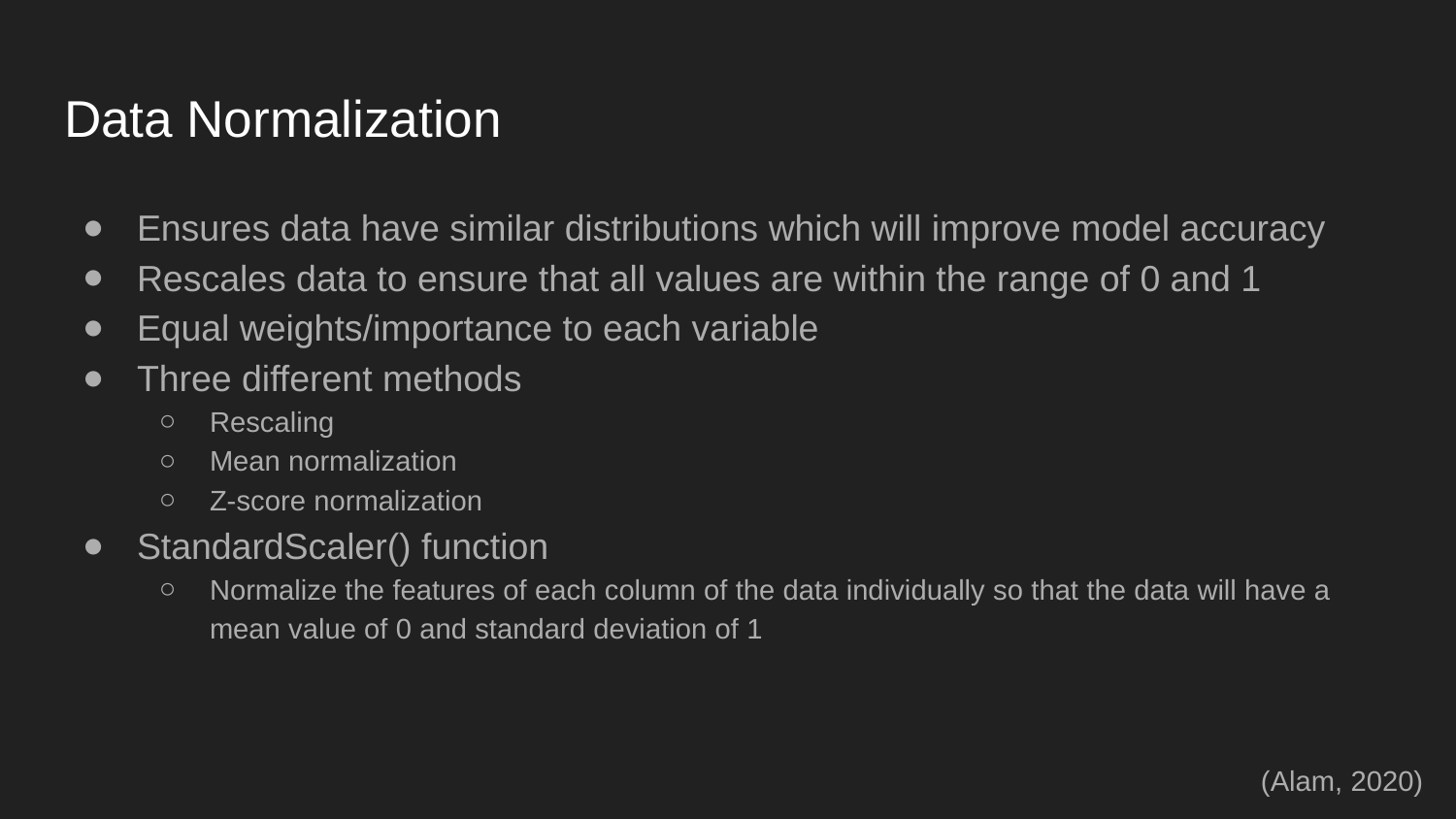

# Data Normalization
Ensures data have similar distributions which will improve model accuracy
Rescales data to ensure that all values are within the range of 0 and 1
Equal weights/importance to each variable
Three different methods
Rescaling
Mean normalization
Z-score normalization
StandardScaler() function
Normalize the features of each column of the data individually so that the data will have a mean value of 0 and standard deviation of 1
(Alam, 2020)